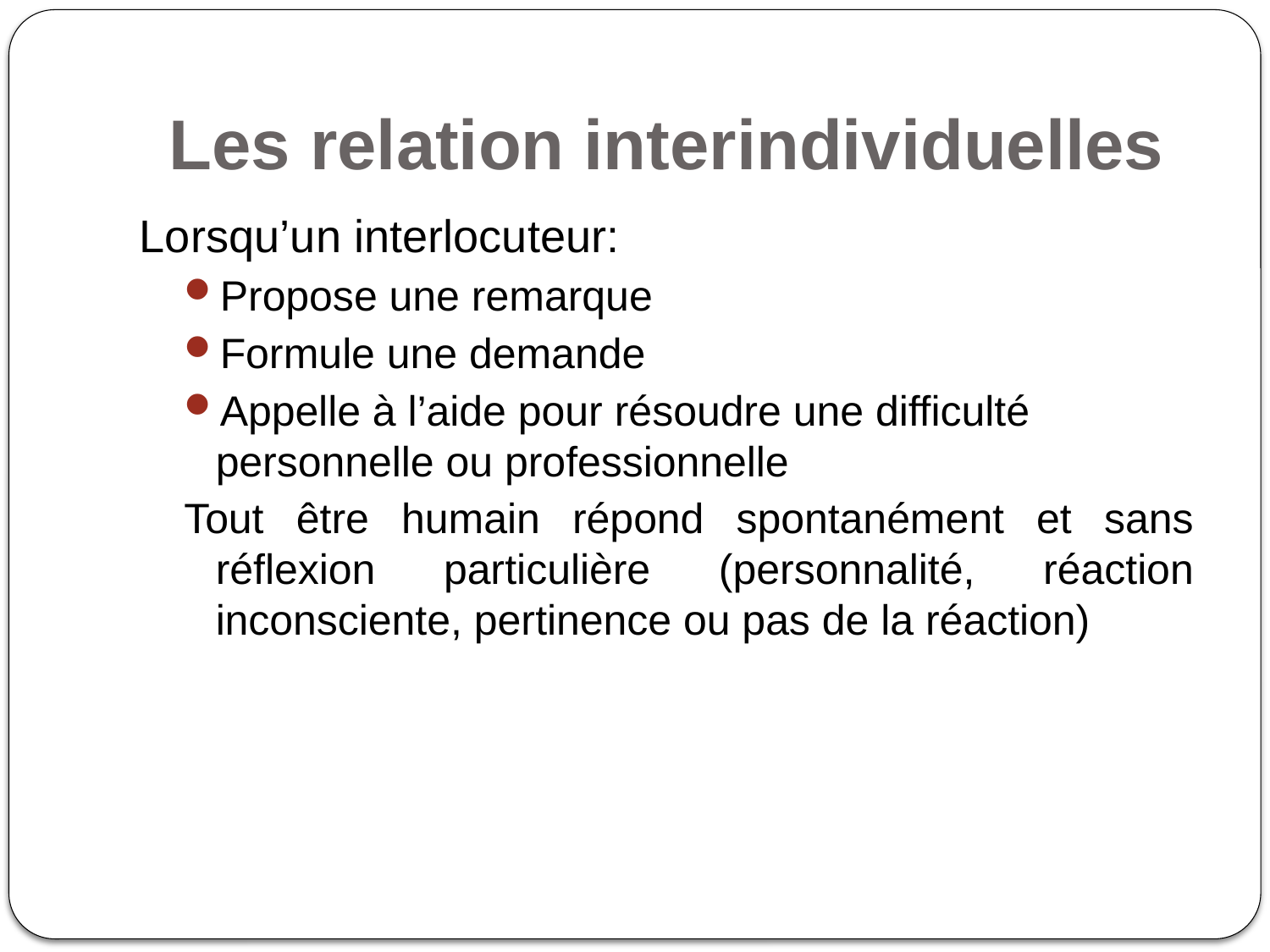

# Les relation interindividuelles
Lorsqu’un interlocuteur:
Propose une remarque
Formule une demande
Appelle à l’aide pour résoudre une difficulté personnelle ou professionnelle
Tout être humain répond spontanément et sans réflexion particulière (personnalité, réaction inconsciente, pertinence ou pas de la réaction)